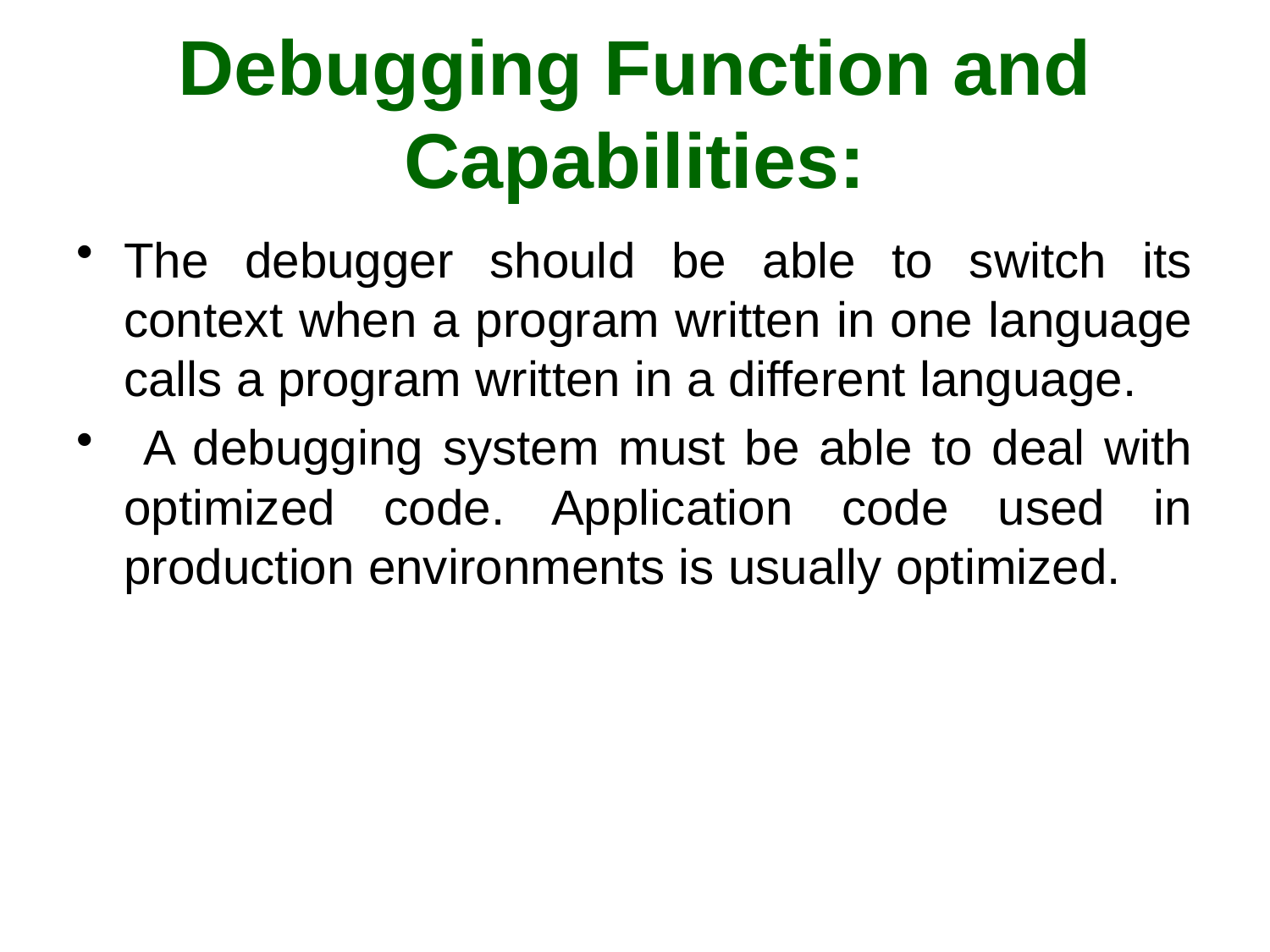

# Debugging Function and Capabilities:
The debugger should be able to switch its context when a program written in one language calls a program written in a different language.
 A debugging system must be able to deal with optimized code. Application code used in production environments is usually optimized.